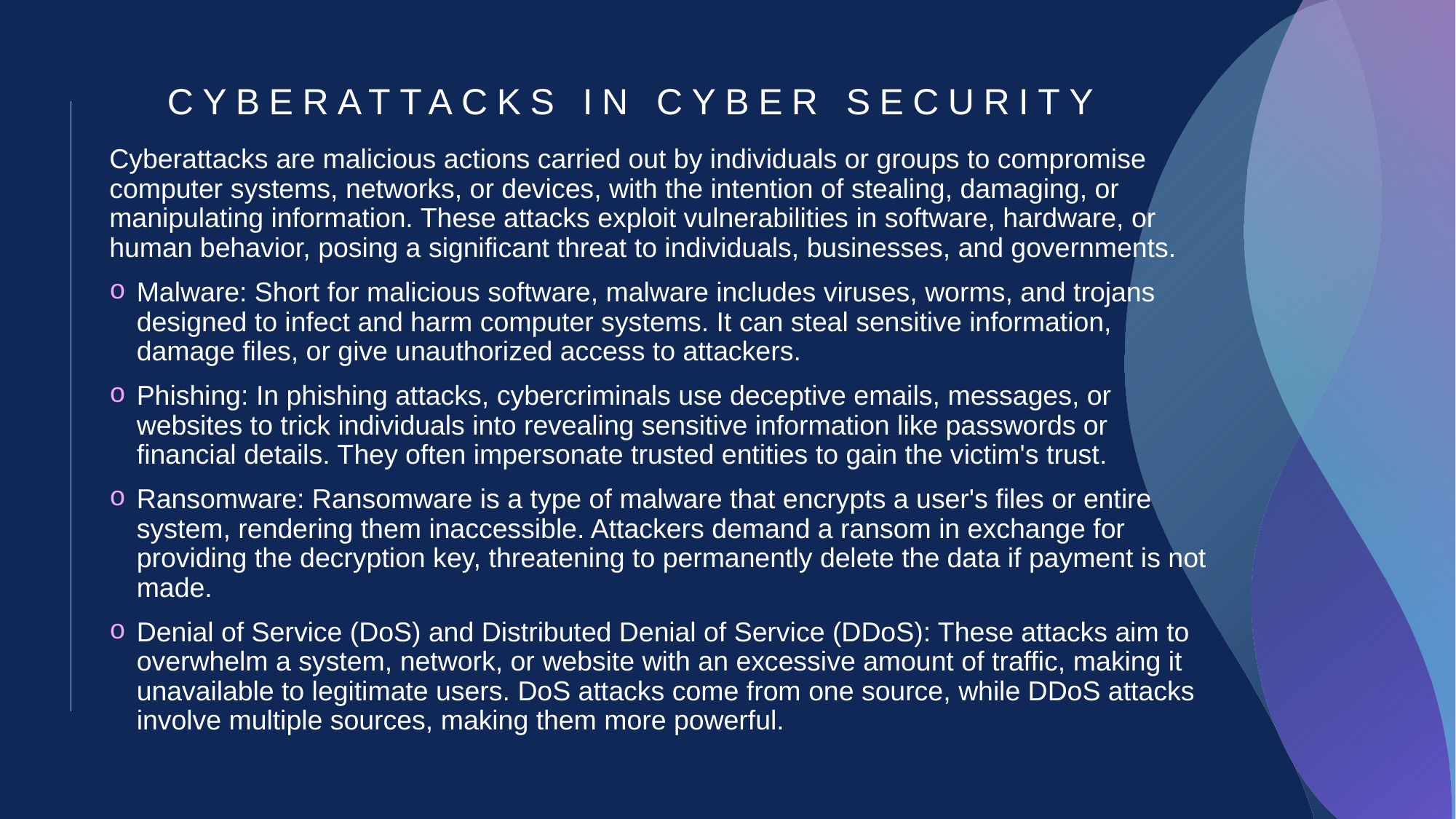

# Cyberattacks in Cyber Security
Cyberattacks are malicious actions carried out by individuals or groups to compromise computer systems, networks, or devices, with the intention of stealing, damaging, or manipulating information. These attacks exploit vulnerabilities in software, hardware, or human behavior, posing a significant threat to individuals, businesses, and governments.
Malware: Short for malicious software, malware includes viruses, worms, and trojans designed to infect and harm computer systems. It can steal sensitive information, damage files, or give unauthorized access to attackers.
Phishing: In phishing attacks, cybercriminals use deceptive emails, messages, or websites to trick individuals into revealing sensitive information like passwords or financial details. They often impersonate trusted entities to gain the victim's trust.
Ransomware: Ransomware is a type of malware that encrypts a user's files or entire system, rendering them inaccessible. Attackers demand a ransom in exchange for providing the decryption key, threatening to permanently delete the data if payment is not made.
Denial of Service (DoS) and Distributed Denial of Service (DDoS): These attacks aim to overwhelm a system, network, or website with an excessive amount of traffic, making it unavailable to legitimate users. DoS attacks come from one source, while DDoS attacks involve multiple sources, making them more powerful.